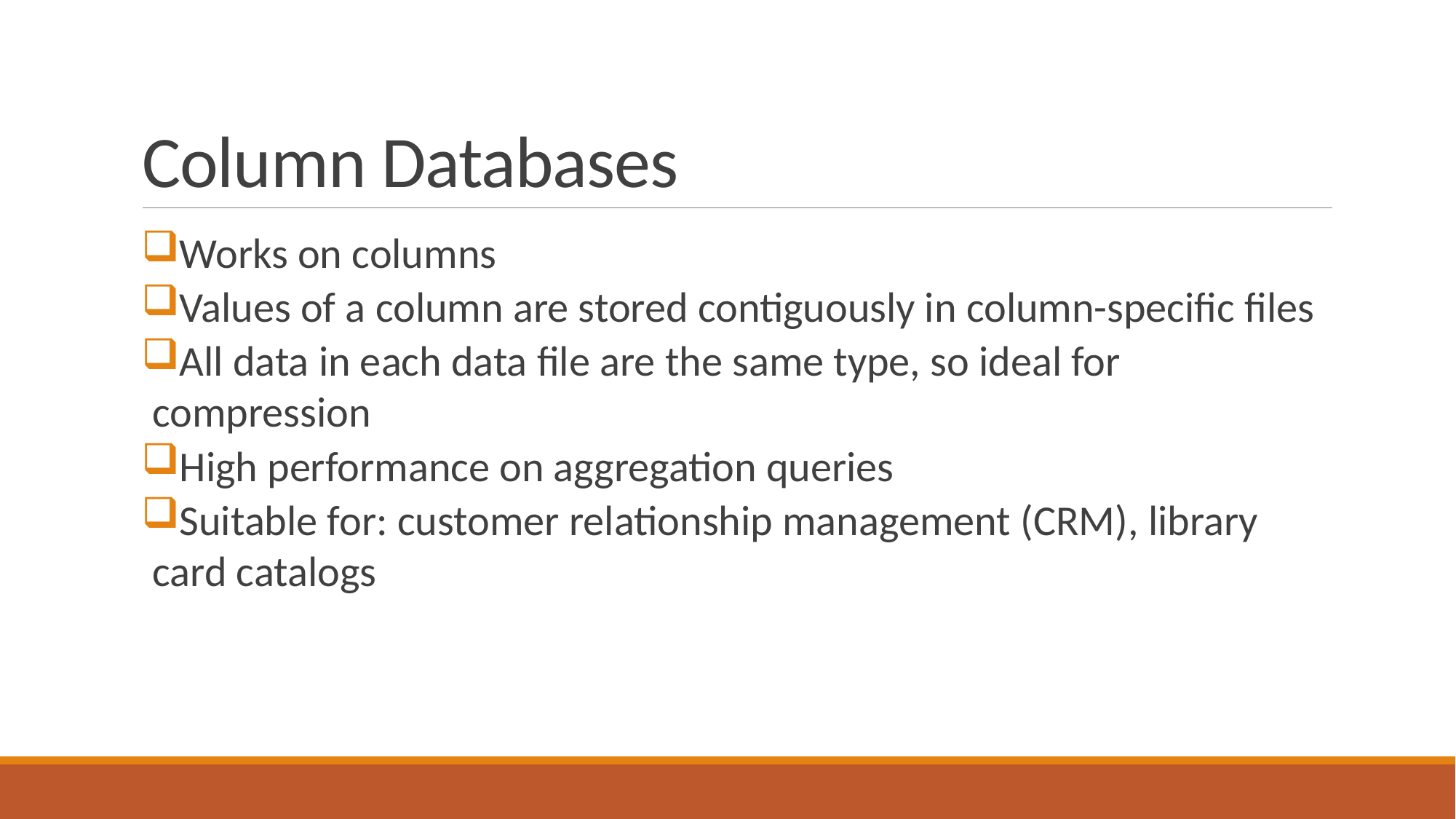

# Column Databases
Works on columns
Values of a column are stored contiguously in column-specific files
All data in each data file are the same type, so ideal for compression
High performance on aggregation queries
Suitable for: customer relationship management (CRM), library card catalogs